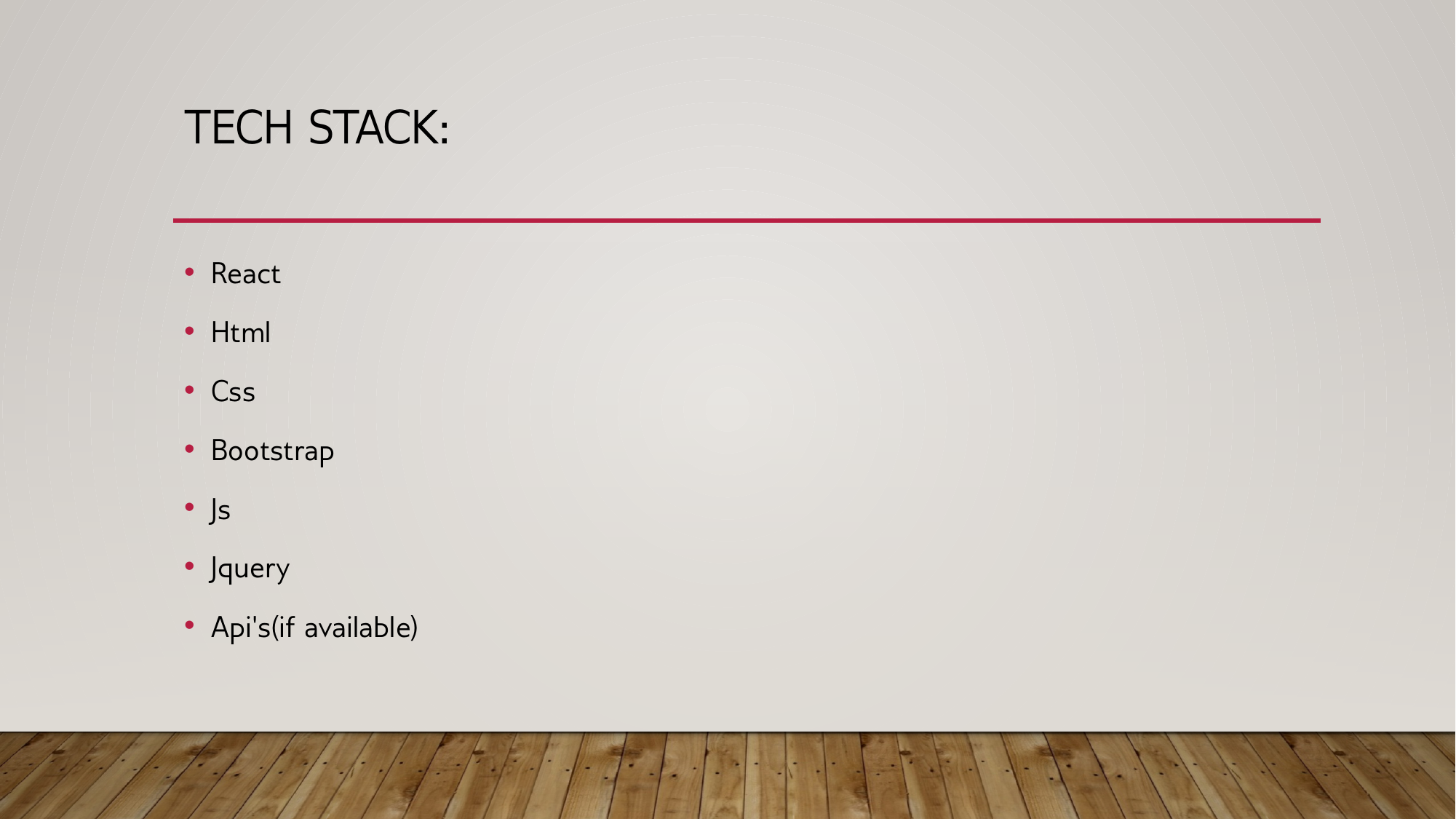

# TECH STACK:
React
Html
Css
Bootstrap
Js
Jquery
Api's(if available)